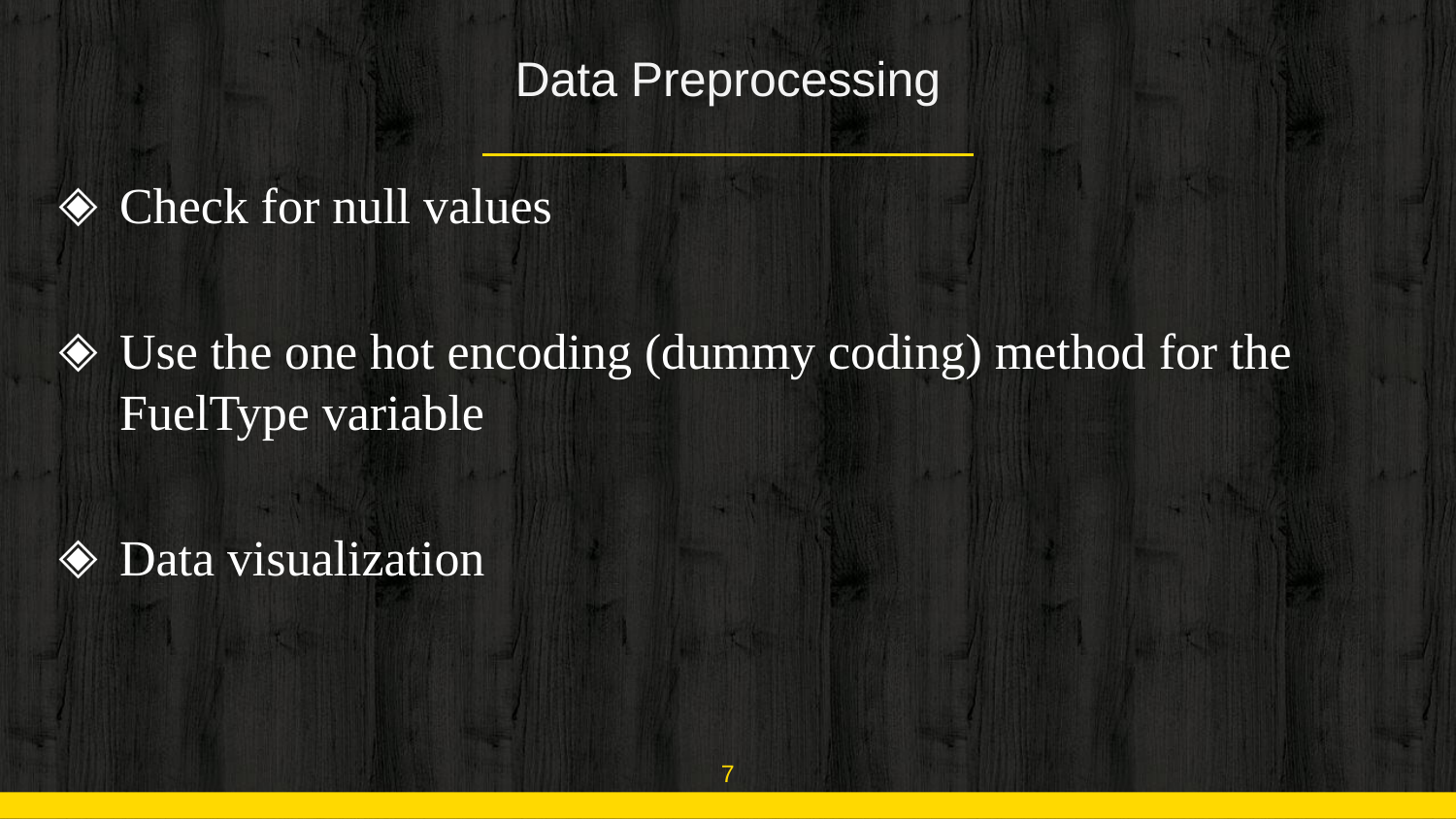

# Data Preprocessing
Check for null values

Use the one hot encoding (dummy coding) method for the FuelType variable

Data visualization
7